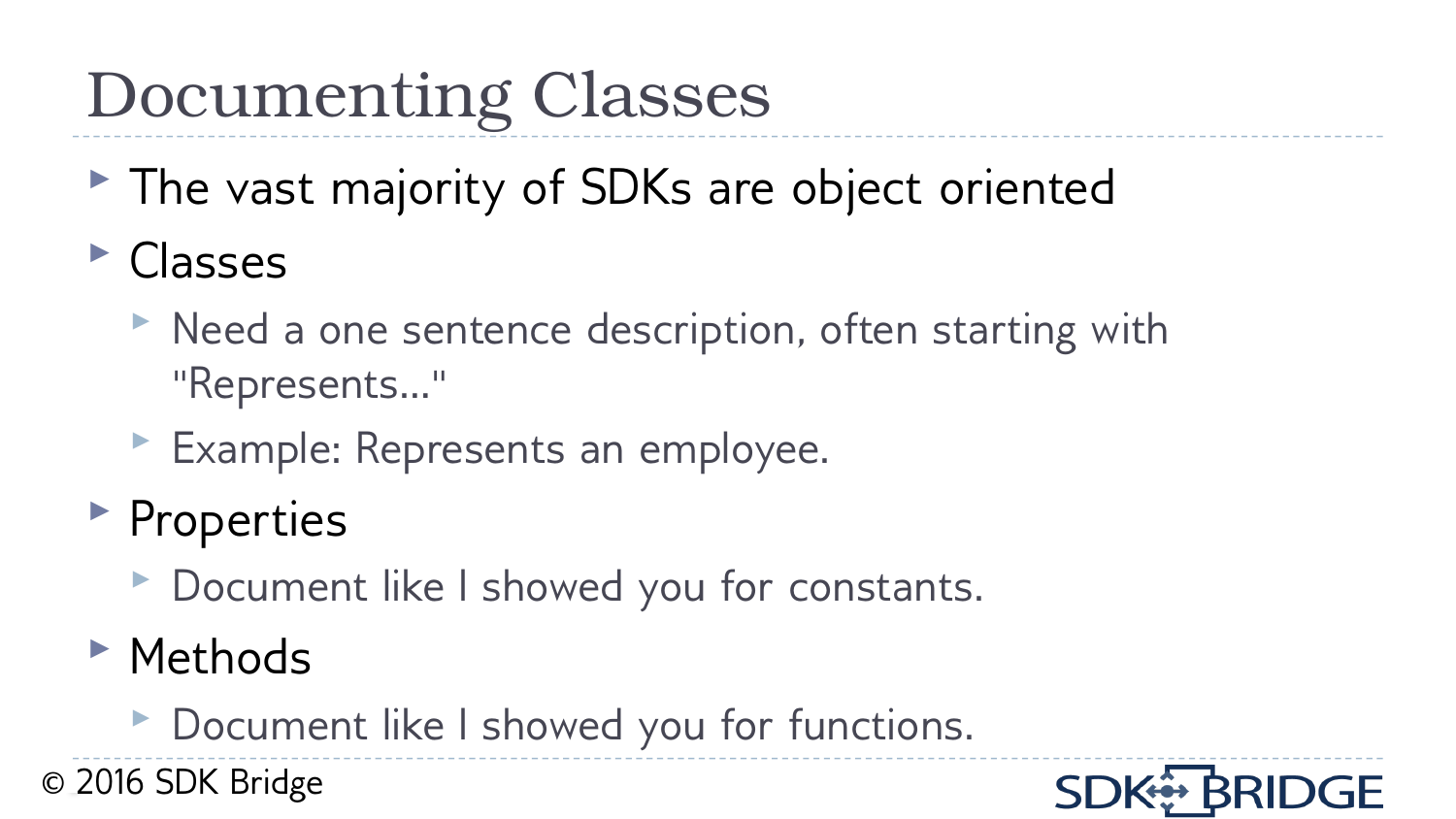

# Documenting Classes
The vast majority of SDKs are object oriented
Classes
Need a one sentence description, often starting with "Represents…"
Example: Represents an employee.
Properties
Document like I showed you for constants.
Methods
Document like I showed you for functions.